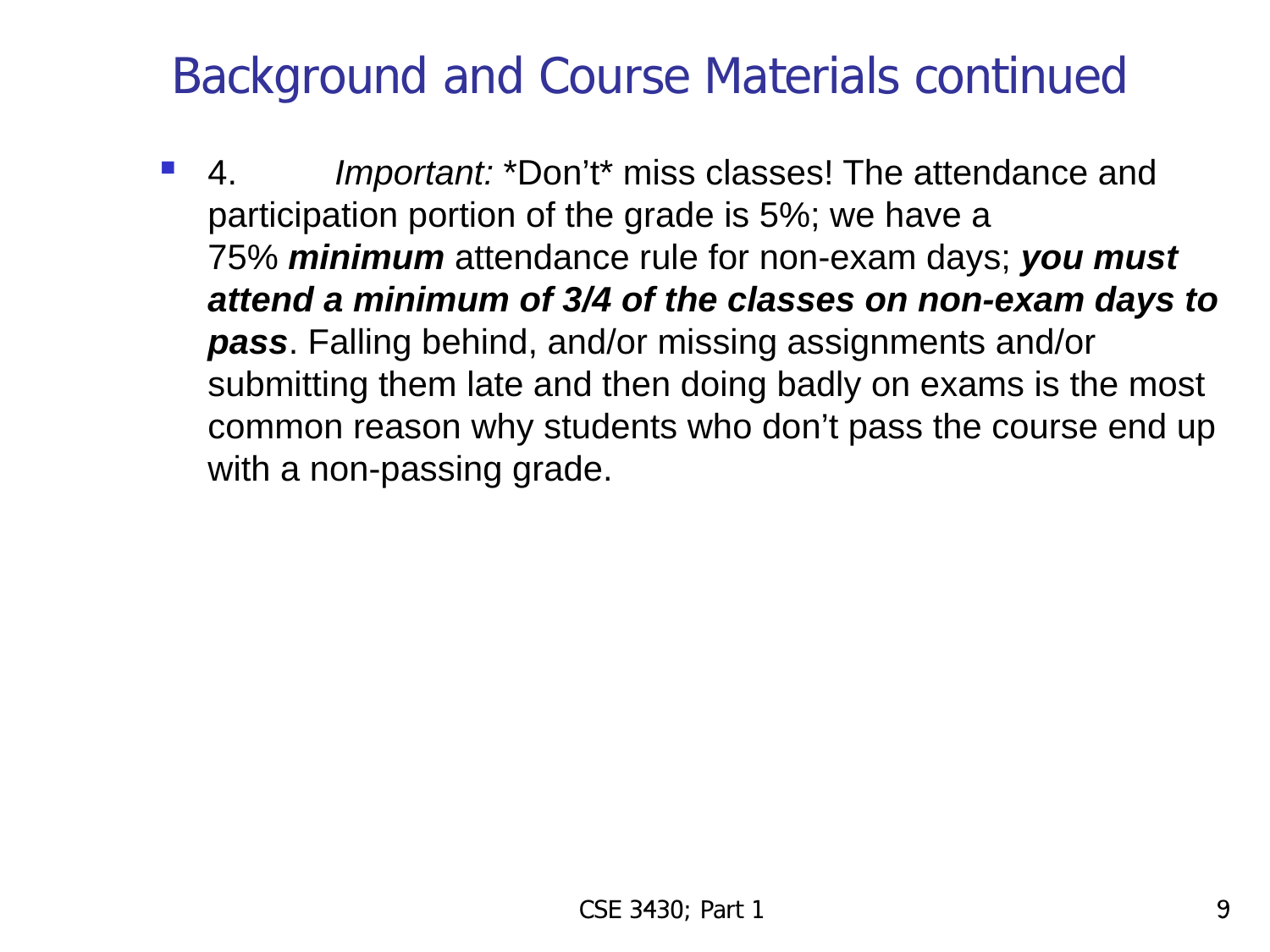

# Background and Course Materials continued
4. 	Important: *Don’t* miss classes! The attendance and participation portion of the grade is 5%; we have a 75% minimum attendance rule for non-exam days; you must attend a minimum of 3/4 of the classes on non-exam days to pass. Falling behind, and/or missing assignments and/or submitting them late and then doing badly on exams is the most common reason why students who don’t pass the course end up with a non-passing grade.

CSE 3430; Part 1
9